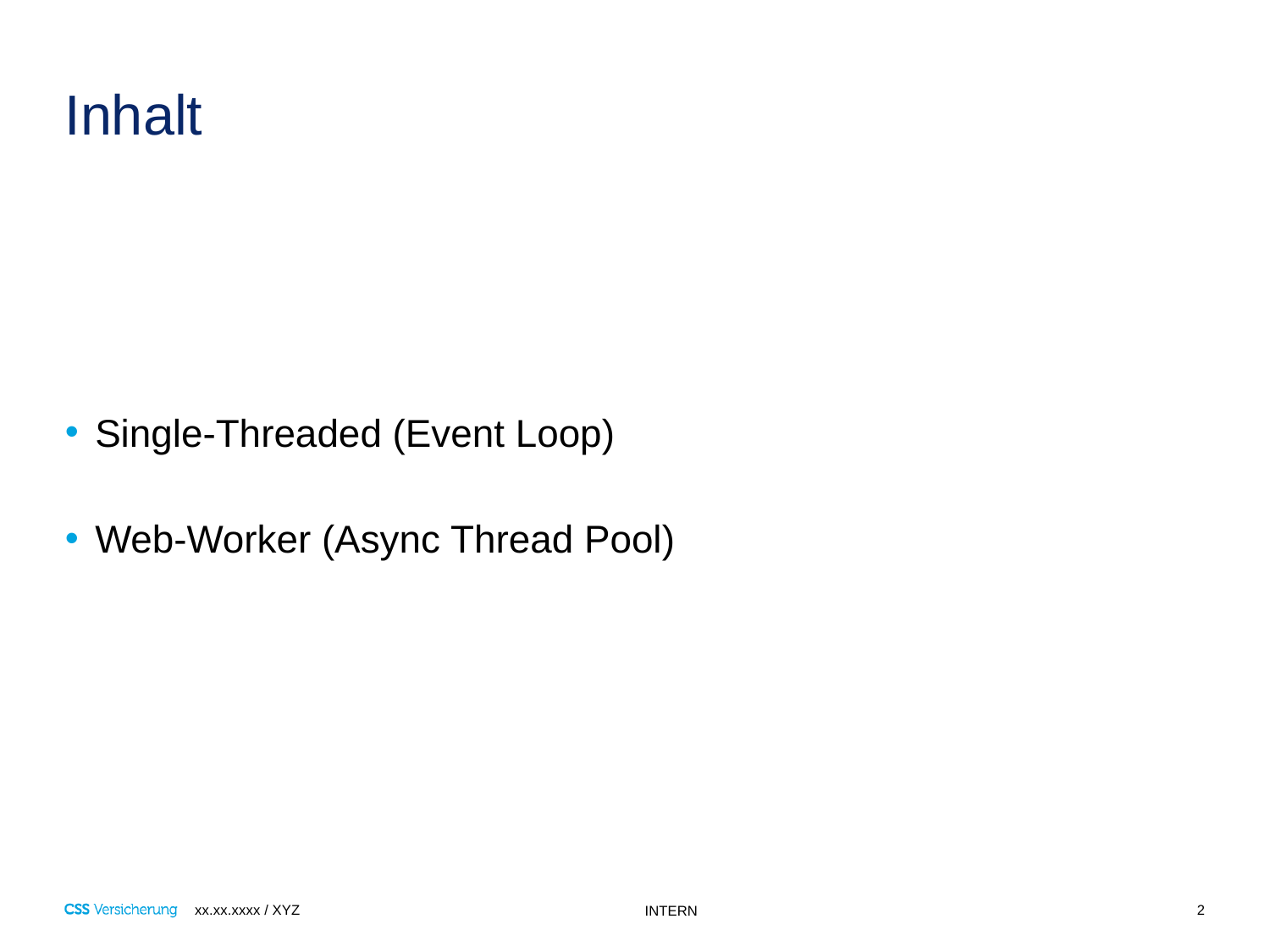

# Inhalt

Single-Threaded (Event Loop)

Web-Worker (Async Thread Pool)
2
xx.xx.xxxx / XYZ
INTERN